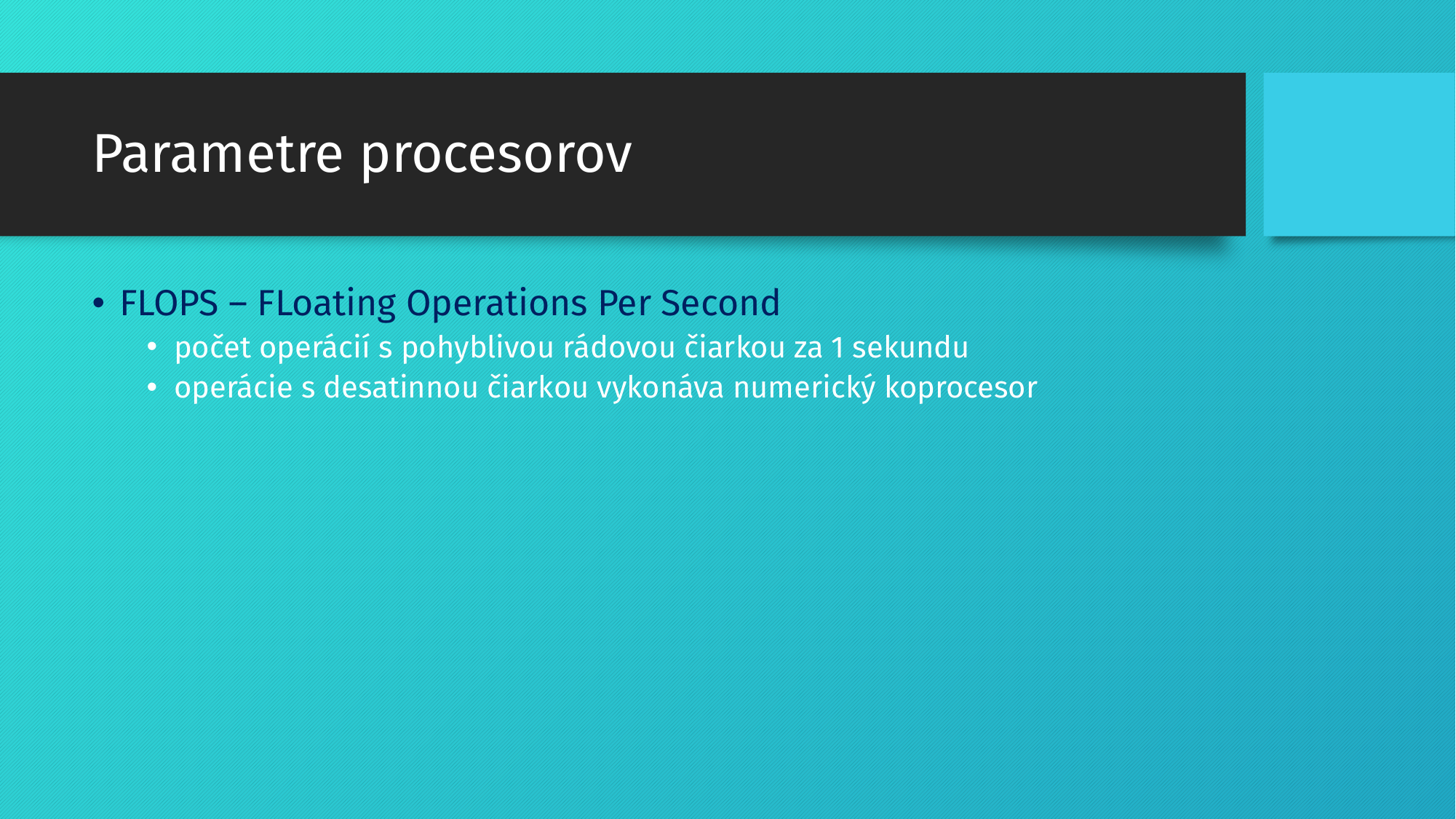

# Parametre procesorov
FLOPS – FLoating Operations Per Second
počet operácií s pohyblivou rádovou čiarkou za 1 sekundu
operácie s desatinnou čiarkou vykonáva numerický koprocesor